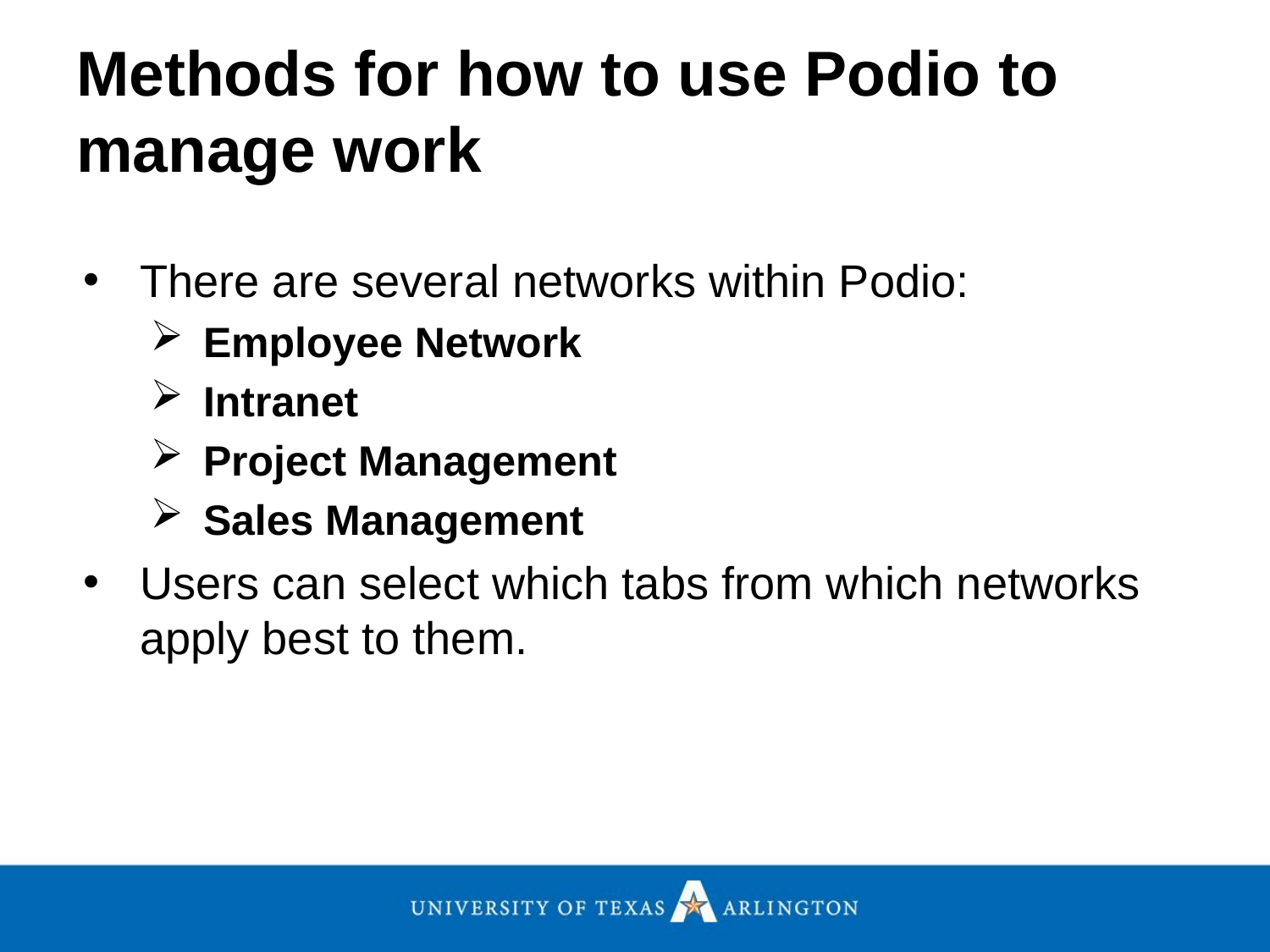

Methods for how to use Podio to manage work

There are several networks within Podio:
Employee Network
Intranet
Project Management
Sales Management
Users can select which tabs from which networks apply best to them.